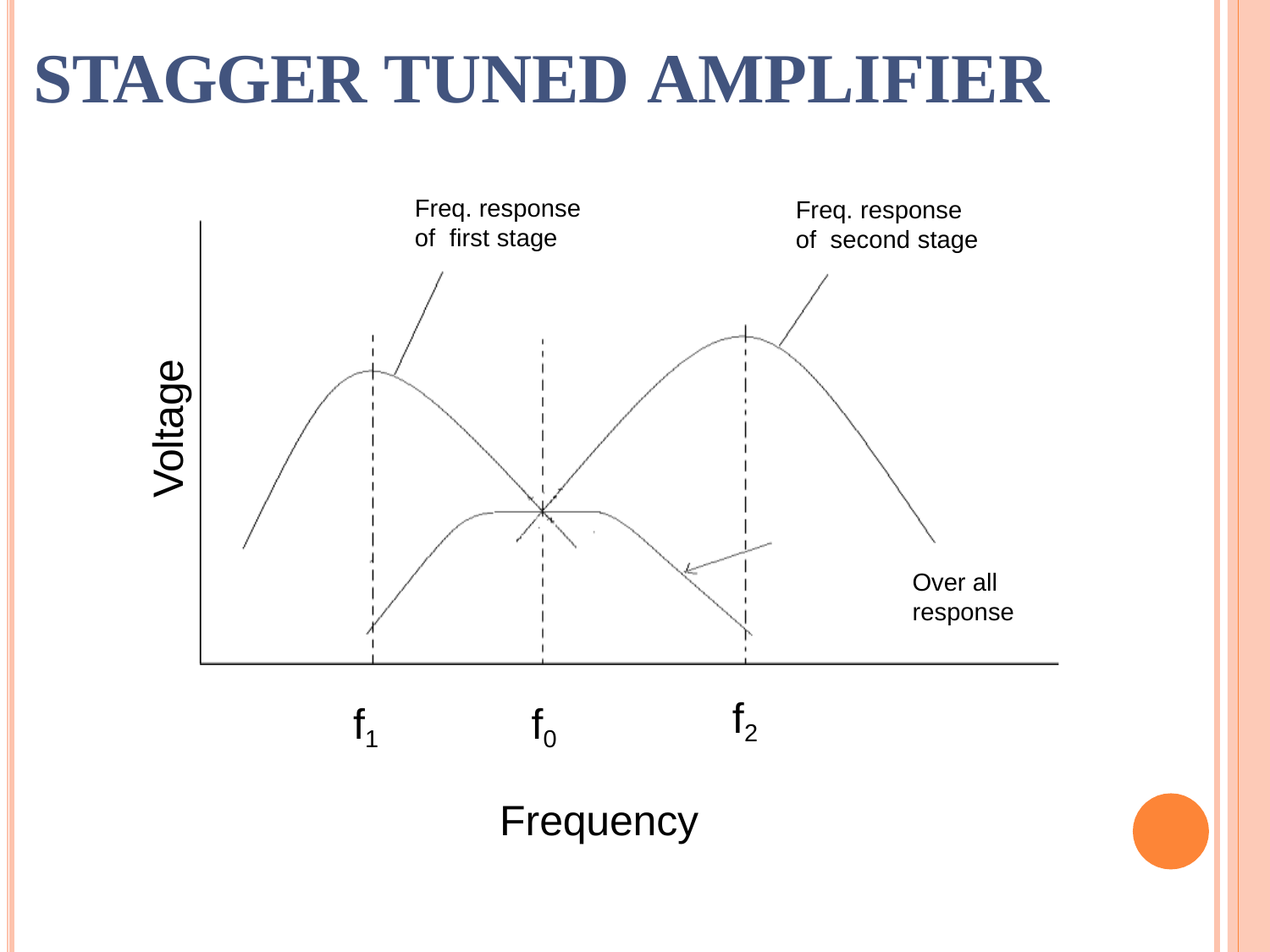

# STAGGER TUNED AMPLIFIER
Freq. response of  first stage
Freq. response of  second stage

Voltage
Over all  response
f2
f1
f0
Frequency